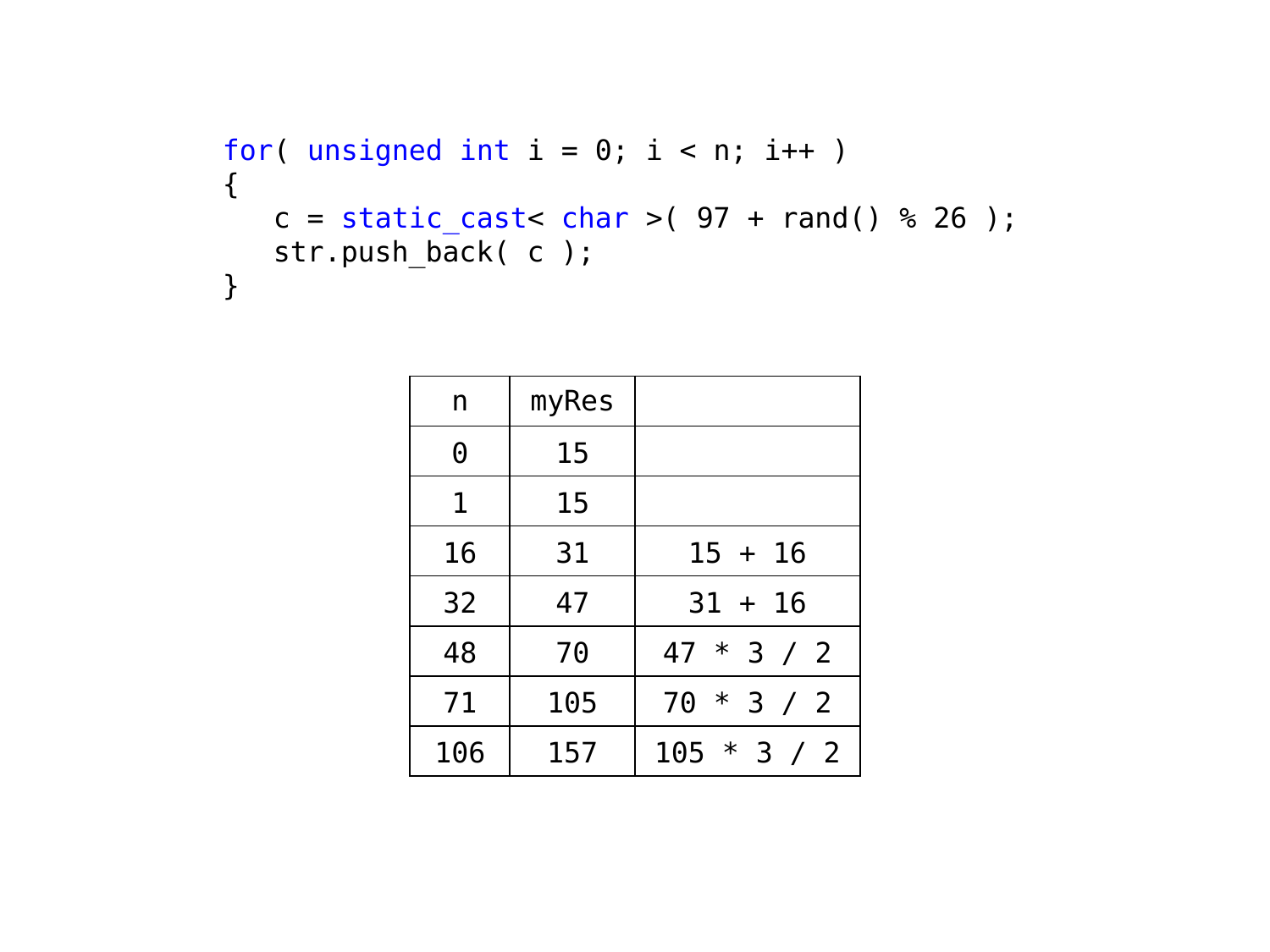

for( unsigned int i = 0; i < n; i++ )
{
   c = static_cast< char >( 97 + rand() % 26 );
   str.push_back( c );
}
| n | myRes |  |
| --- | --- | --- |
| 0 | 15 |  |
| 1 | 15 |  |
| 16 | 31 | 15 + 16 |
| 32 | 47 | 31 + 16 |
| 48 | 70 | 47 \* 3 / 2 |
| 71 | 105 | 70 \* 3 / 2 |
| 106 | 157 | 105 \* 3 / 2 |